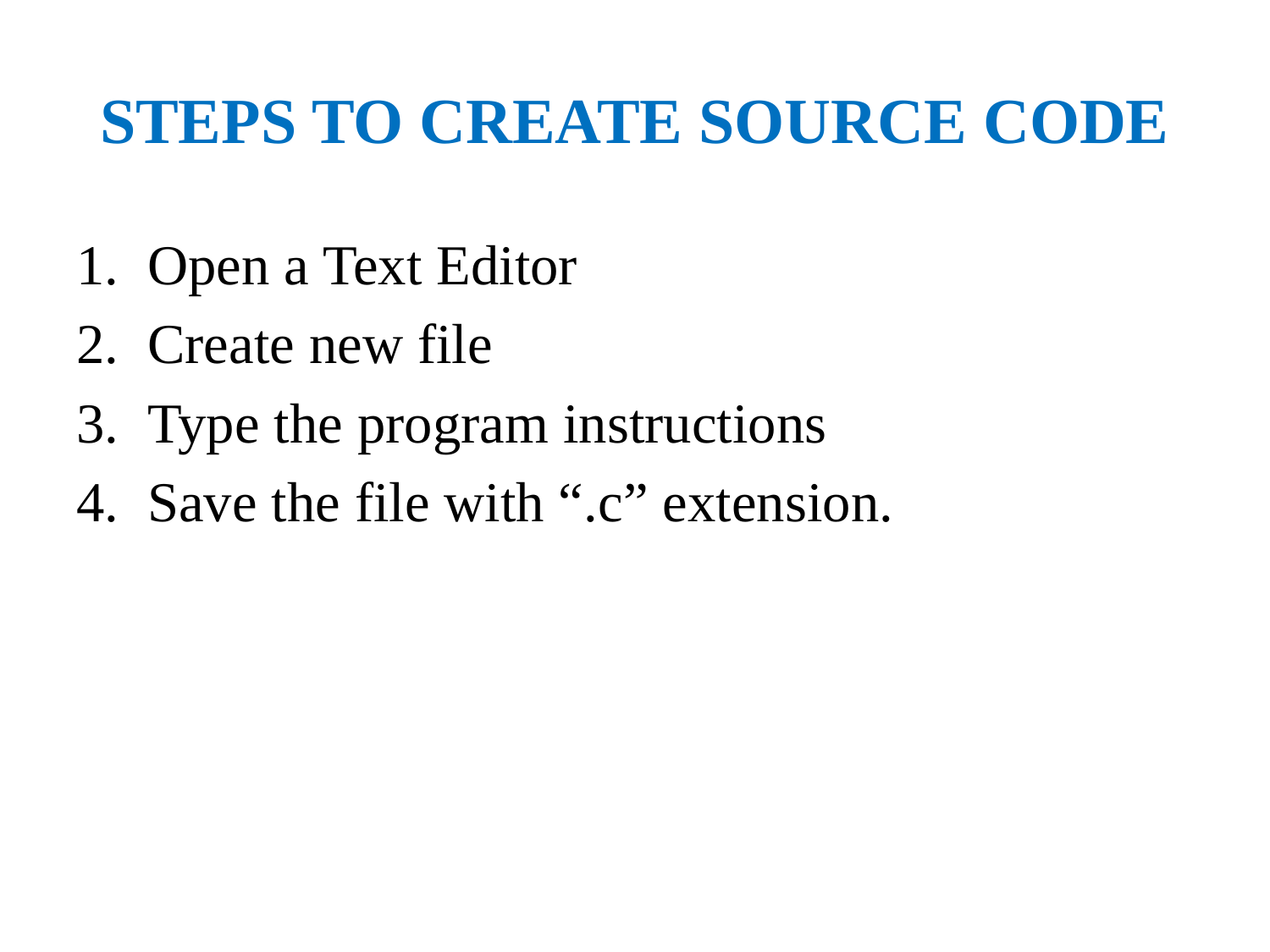

# STEPS TO CREATE SOURCE CODE
Open a Text Editor
Create new file
Type the program instructions
Save the file with “.c” extension.